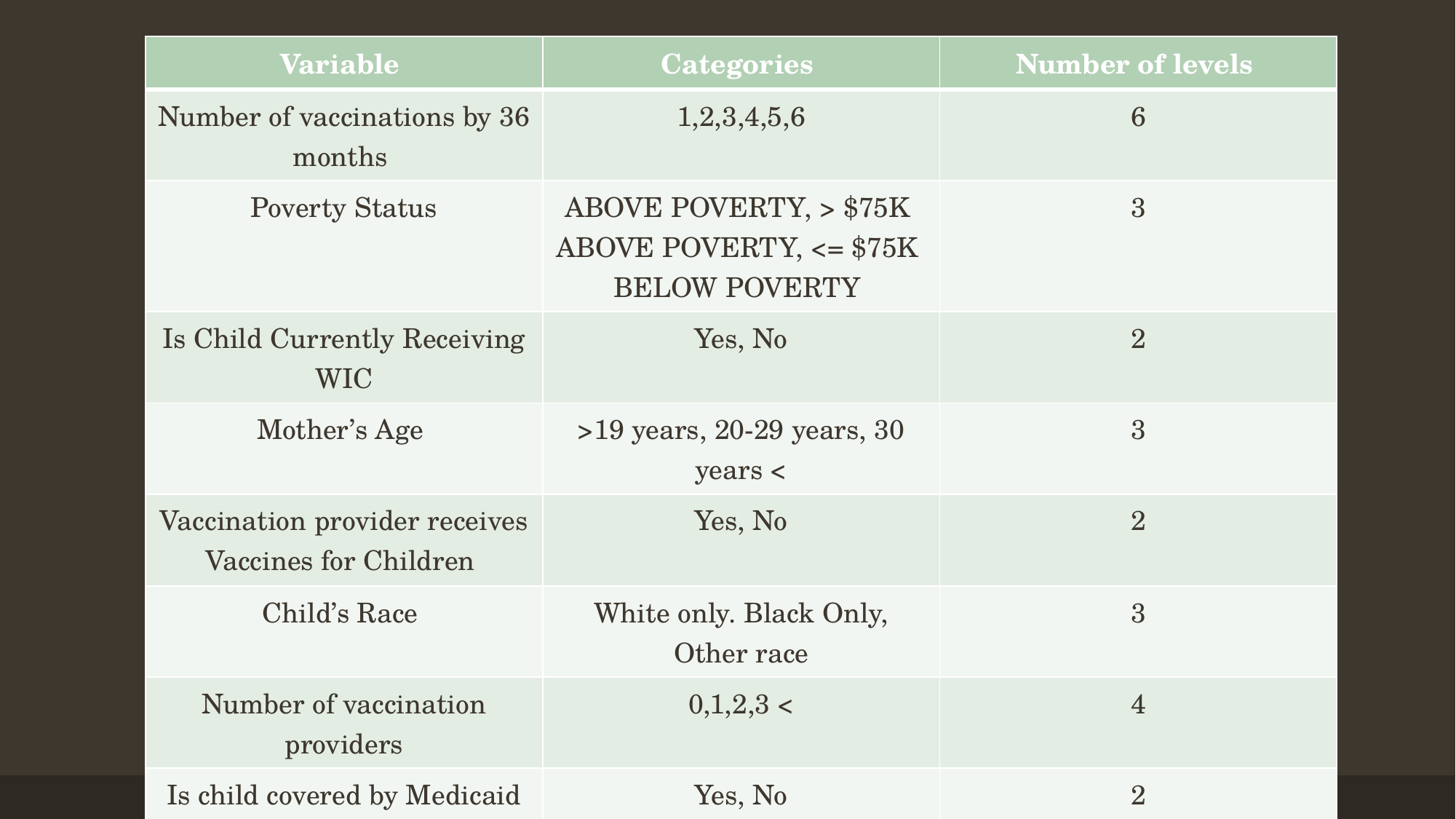

| Variable | Categories | Number of levels |
| --- | --- | --- |
| Number of vaccinations by 36 months | 1,2,3,4,5,6 | 6 |
| Poverty Status | ABOVE POVERTY, > $75K ABOVE POVERTY, <= $75K BELOW POVERTY | 3 |
| Is Child Currently Receiving WIC | Yes, No | 2 |
| Mother’s Age | >19 years, 20-29 years, 30 years < | 3 |
| Vaccination provider receives Vaccines for Children | Yes, No | 2 |
| Child’s Race | White only. Black Only, Other race | 3 |
| Number of vaccination providers | 0,1,2,3 < | 4 |
| Is child covered by Medicaid or S-chip | Yes, No | 2 |
| Is Child Up-to-Date | Yes, No | 2 |